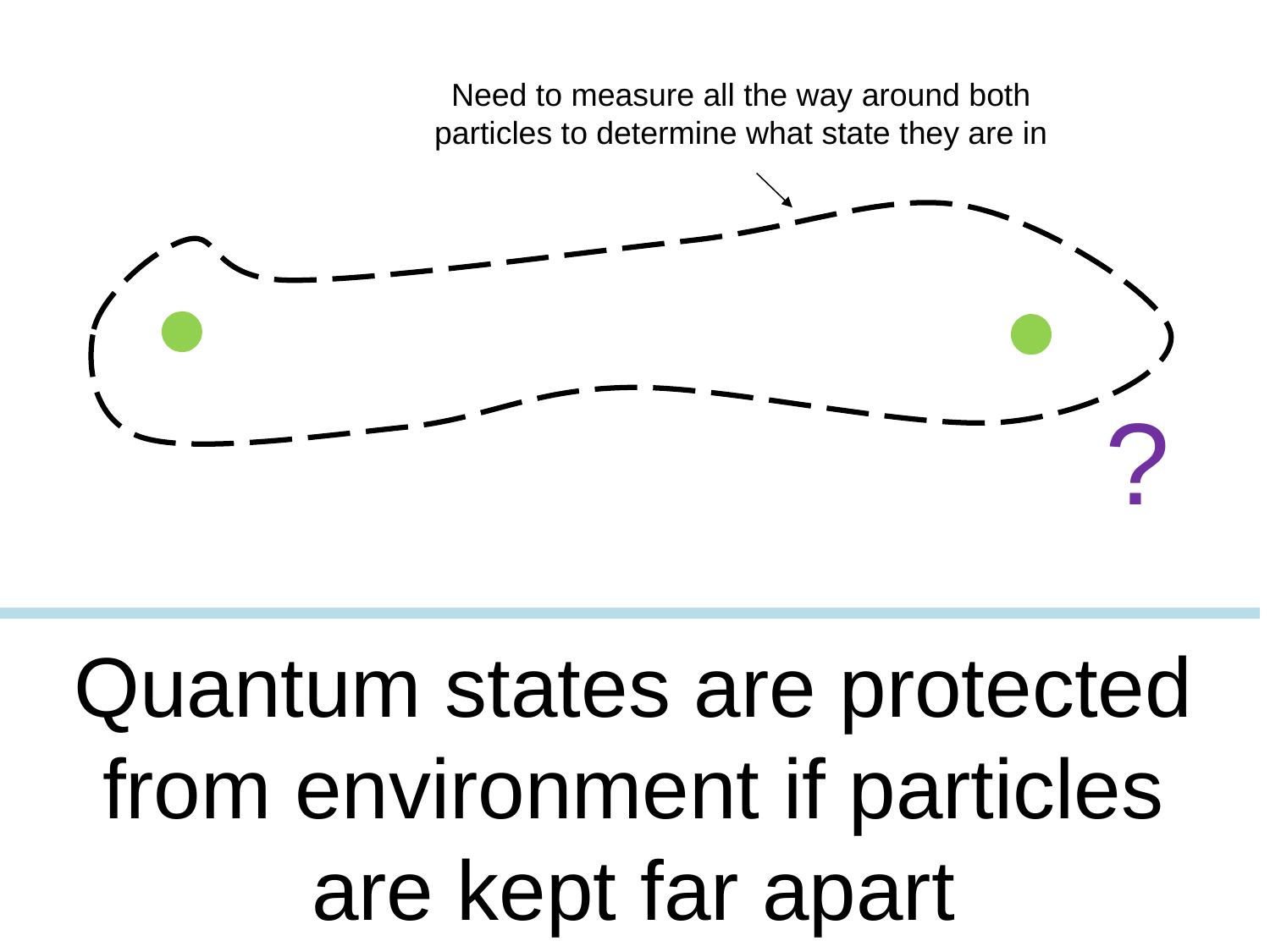

Need to measure all the way around both particles to determine what state they are in

?
Quantum states are protected from environment if particles are kept far apart